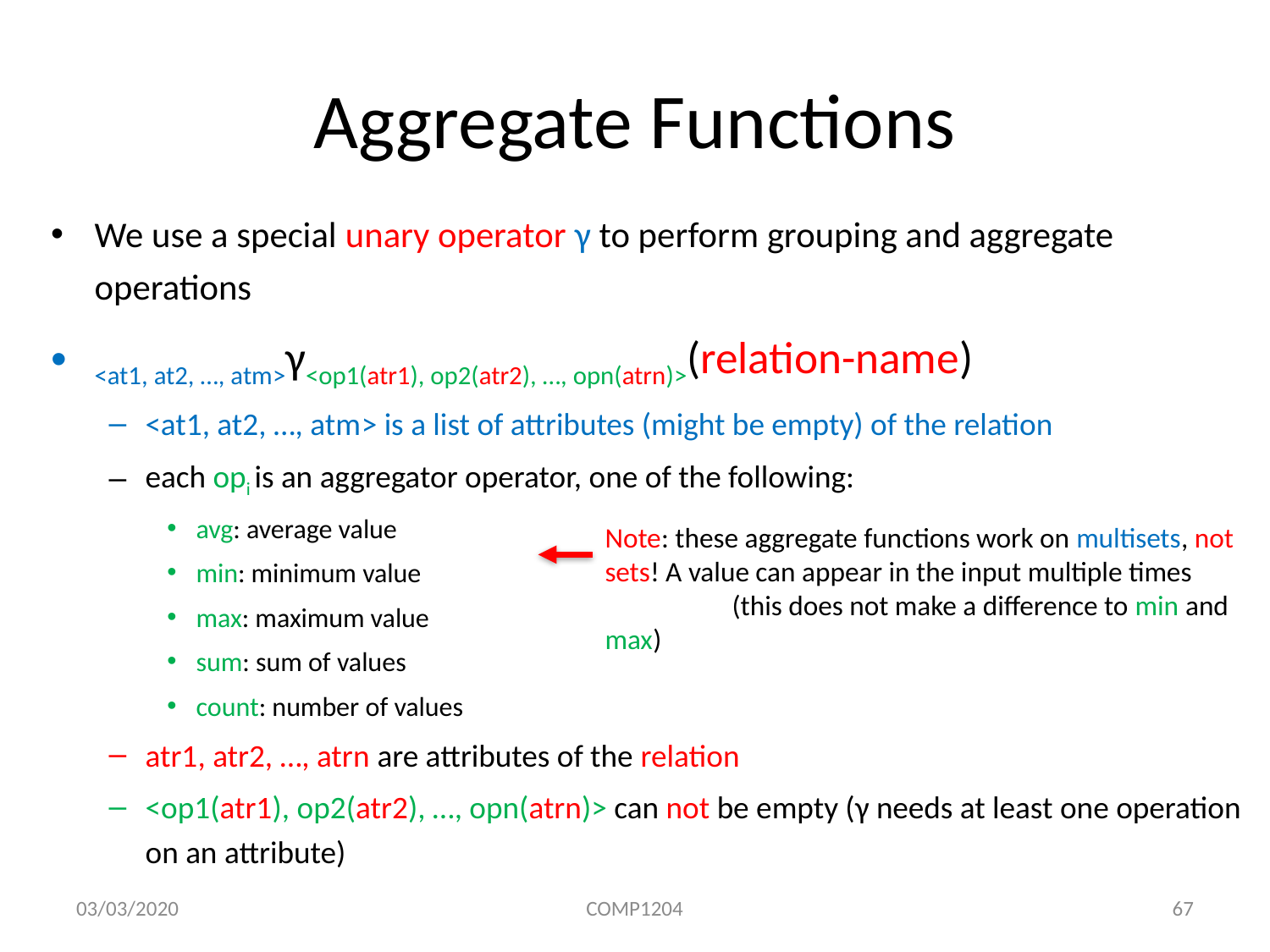

# Aggregate Functions
We use a special unary operator γ to perform grouping and aggregate operations
<at1, at2, …, atm>γ<op1(atr1), op2(atr2), …, opn(atrn)>(relation-name)
<at1, at2, …, atm> is a list of attributes (might be empty) of the relation
each opi is an aggregator operator, one of the following:
avg: average value
min: minimum value
max: maximum value
sum: sum of values
count: number of values
atr1, atr2, …, atrn are attributes of the relation
<op1(atr1), op2(atr2), …, opn(atrn)> can not be empty (γ needs at least one operation on an attribute)

Note: these aggregate functions work on multisets, not sets! A value can appear in the input multiple times
	(this does not make a difference to min and max)
03/03/2020
COMP1204
67